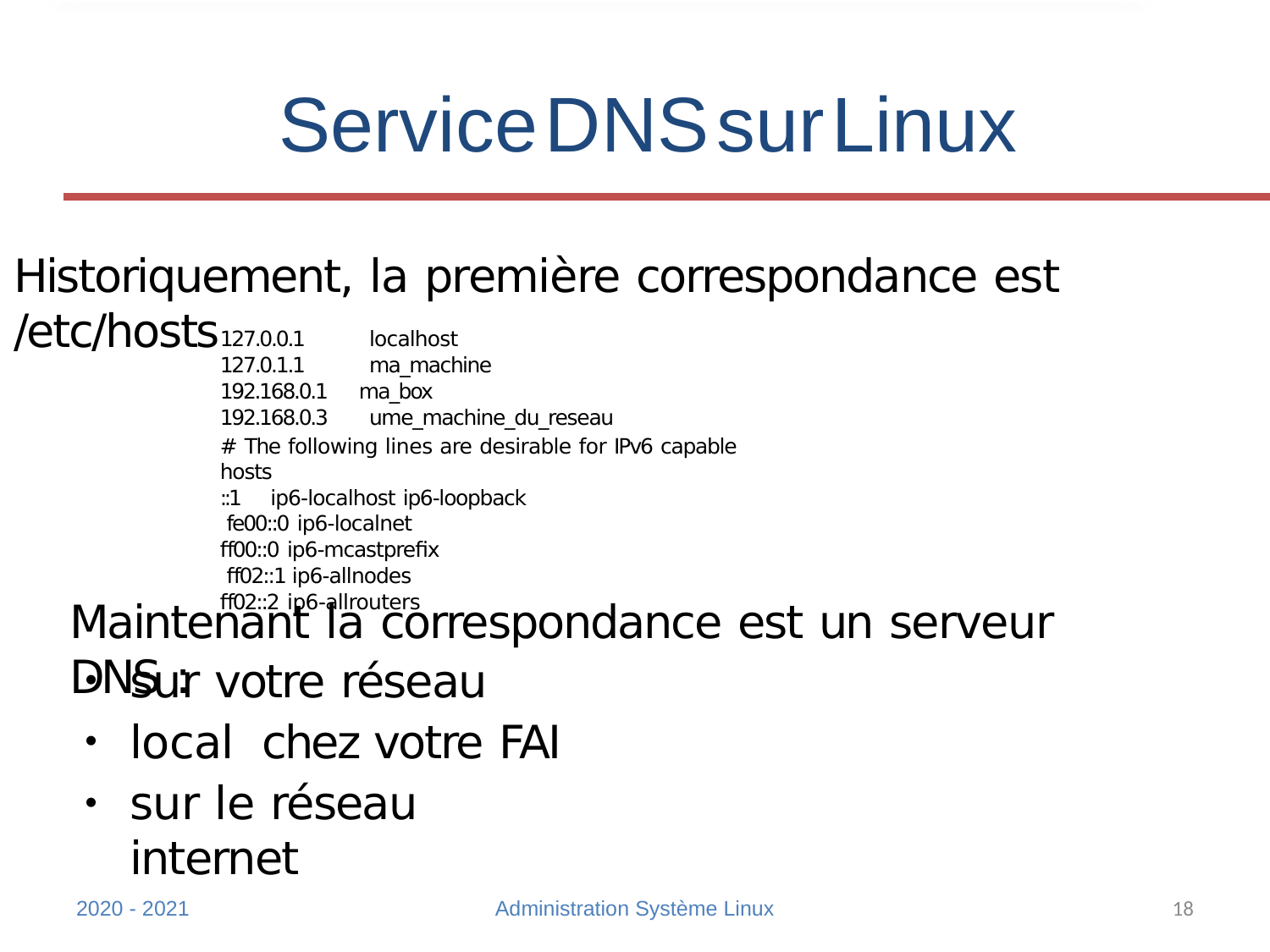

Service DNS sur Linux
Historiquement, la première correspondance est /etc/hosts
| 127.0.0.1 | localhost |
| --- | --- |
| 127.0.1.1 | ma\_machine |
| 192.168.0.1 | ma\_box |
| 192.168.0.3 | ume\_machine\_du\_reseau |
# The following lines are desirable for IPv6 capable hosts
::1	ip6-localhost ip6-loopback  fe00::0 ip6-localnet
ff00::0 ip6-mcastprefix  ff02::1 ip6-allnodes  ff02::2 ip6-allrouters
Maintenant la correspondance est un serveur DNS :
sur votre réseau local  chez votre FAI
sur le réseau internet
●
●
●
2020 - 2021
Administration Système Linux
18